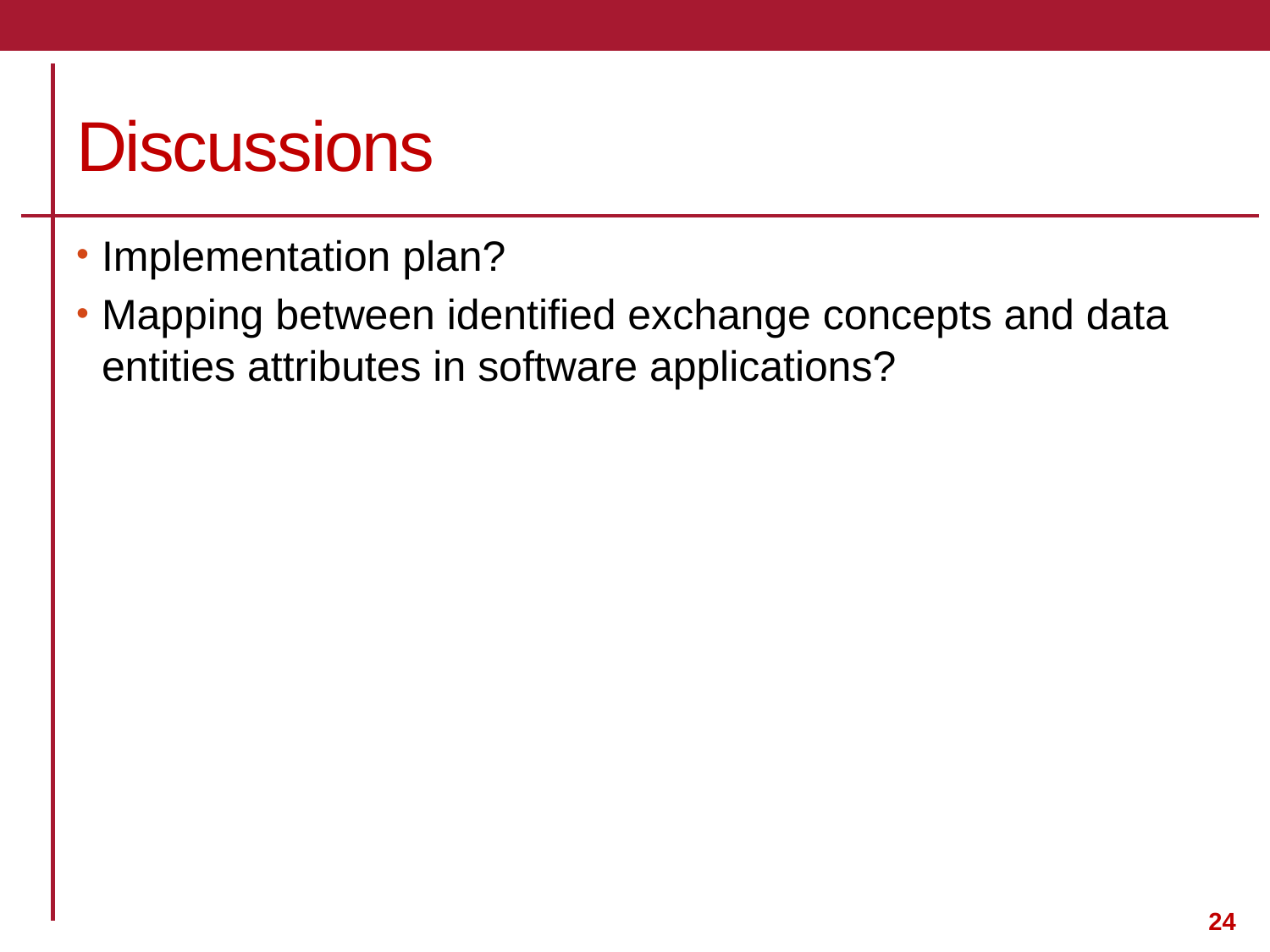

# Discussions
Implementation plan?
Mapping between identified exchange concepts and data entities attributes in software applications?
24